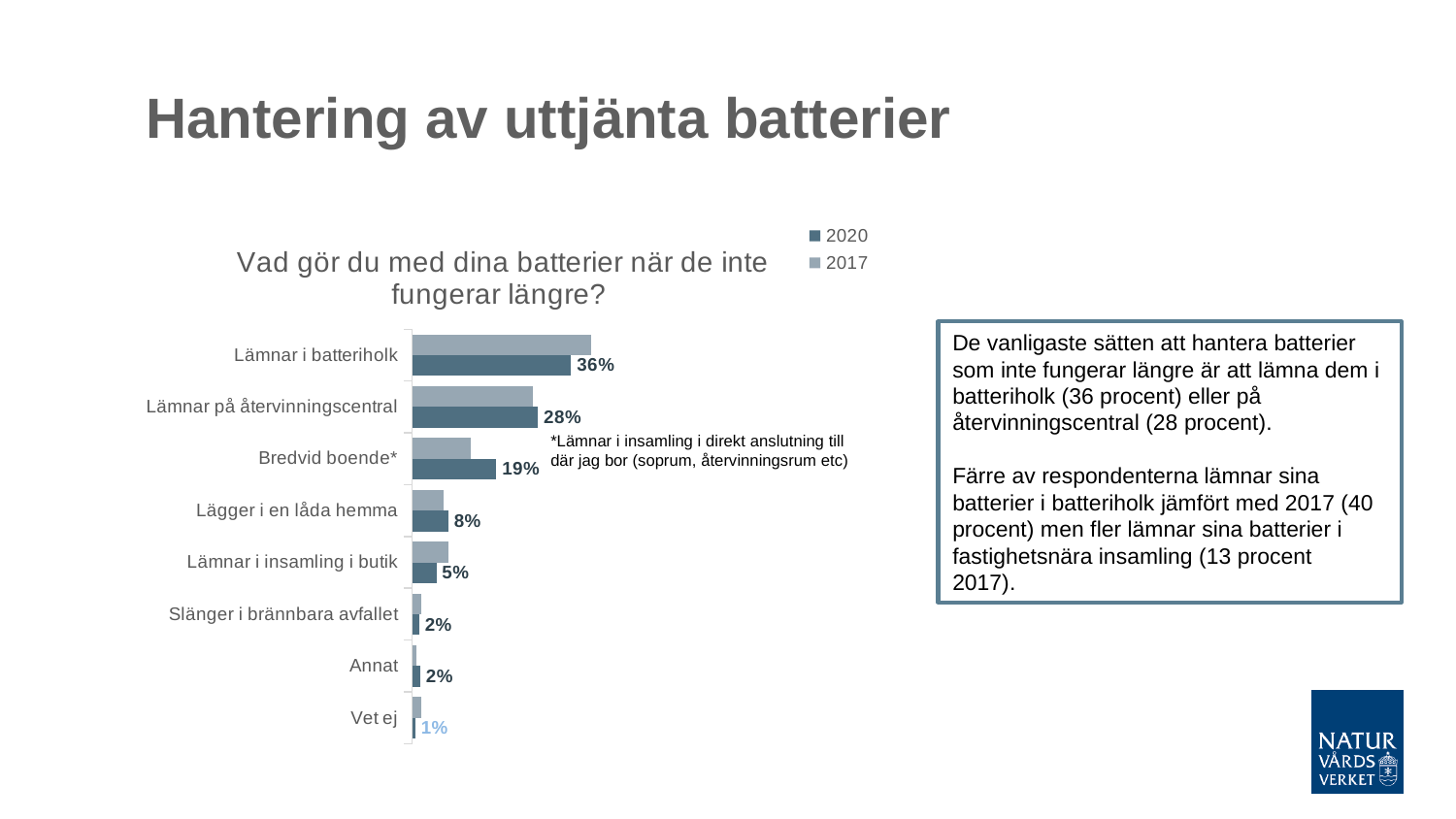

# Hantering av uttjänta batterier

### Chart: Vad gör du med dina batterier när de inte fungerar längre?

| Category | 2017 | 2020 |
|---|---|---|
| Lämnar i batteriholk | 0.4 | 0.355 |
| Lämnar på återvinningscentral | 0.27 | 0.281 |
| Bredvid boende* | 0.13 | 0.188 |
| Lägger i en låda hemma | 0.07 | 0.081 |
| Lämnar i insamling i butik | 0.08 | 0.054 |
| Slänger i brännbara avfallet | 0.02 | 0.016 |
| Annat | 0.01 | 0.018 |
| Vet ej | 0.02 | 0.007 |
De vanligaste sätten att hantera batterier som inte fungerar längre är att lämna dem i batteriholk (36 procent) eller på återvinningscentral (28 procent).
Färre av respondenterna lämnar sina batterier i batteriholk jämfört med 2017 (40 procent) men fler lämnar sina batterier i fastighetsnära insamling (13 procent  2017).
*Lämnar i insamling i direkt anslutning till där jag bor (soprum, återvinningsrum etc)